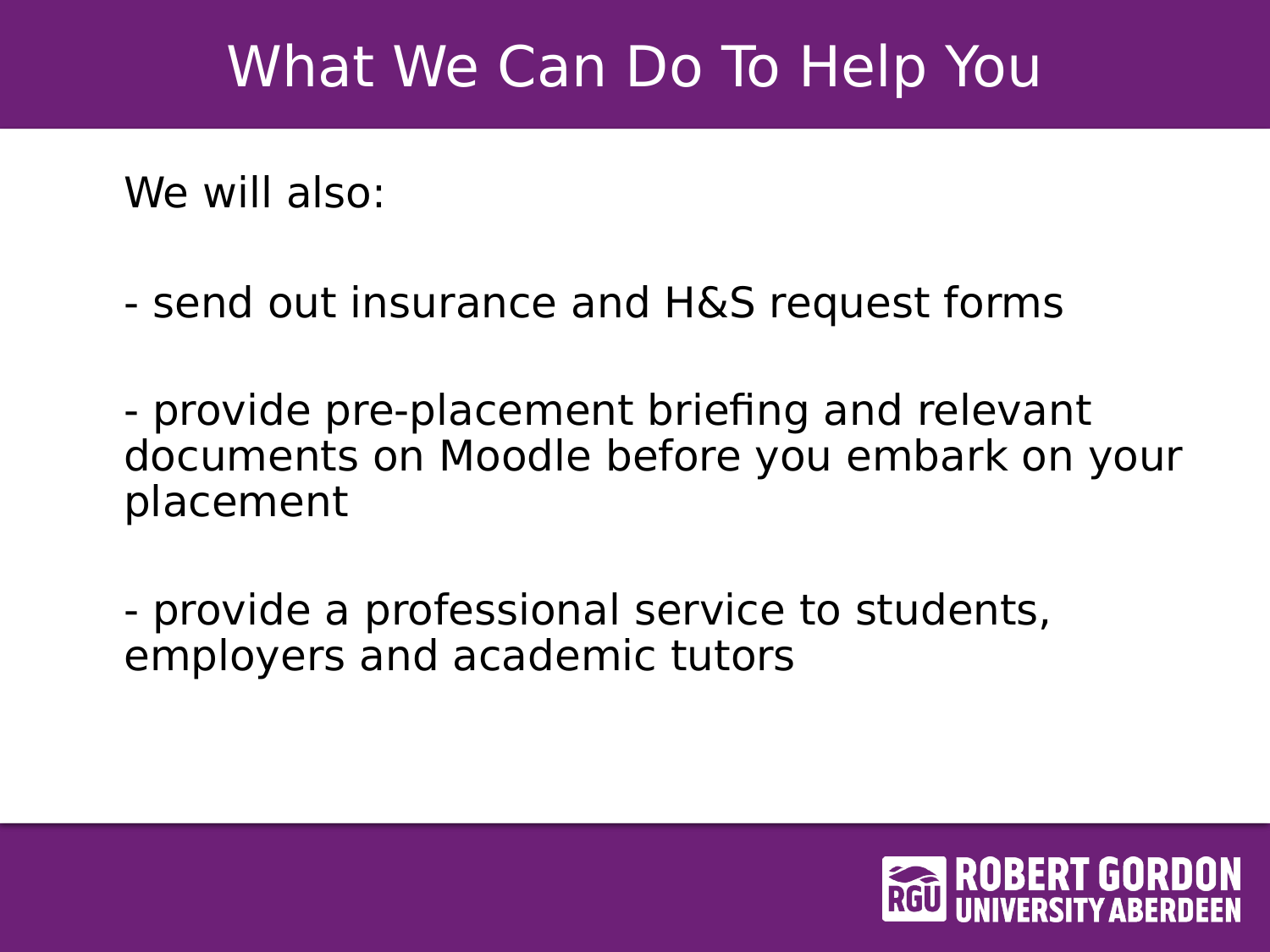

# What We Can Do To Help You
	We will also:

	- send out insurance and H&S request forms

	- provide pre-placement briefing and relevant documents on Moodle before you embark on your placement

	- provide a professional service to students, employers and academic tutors